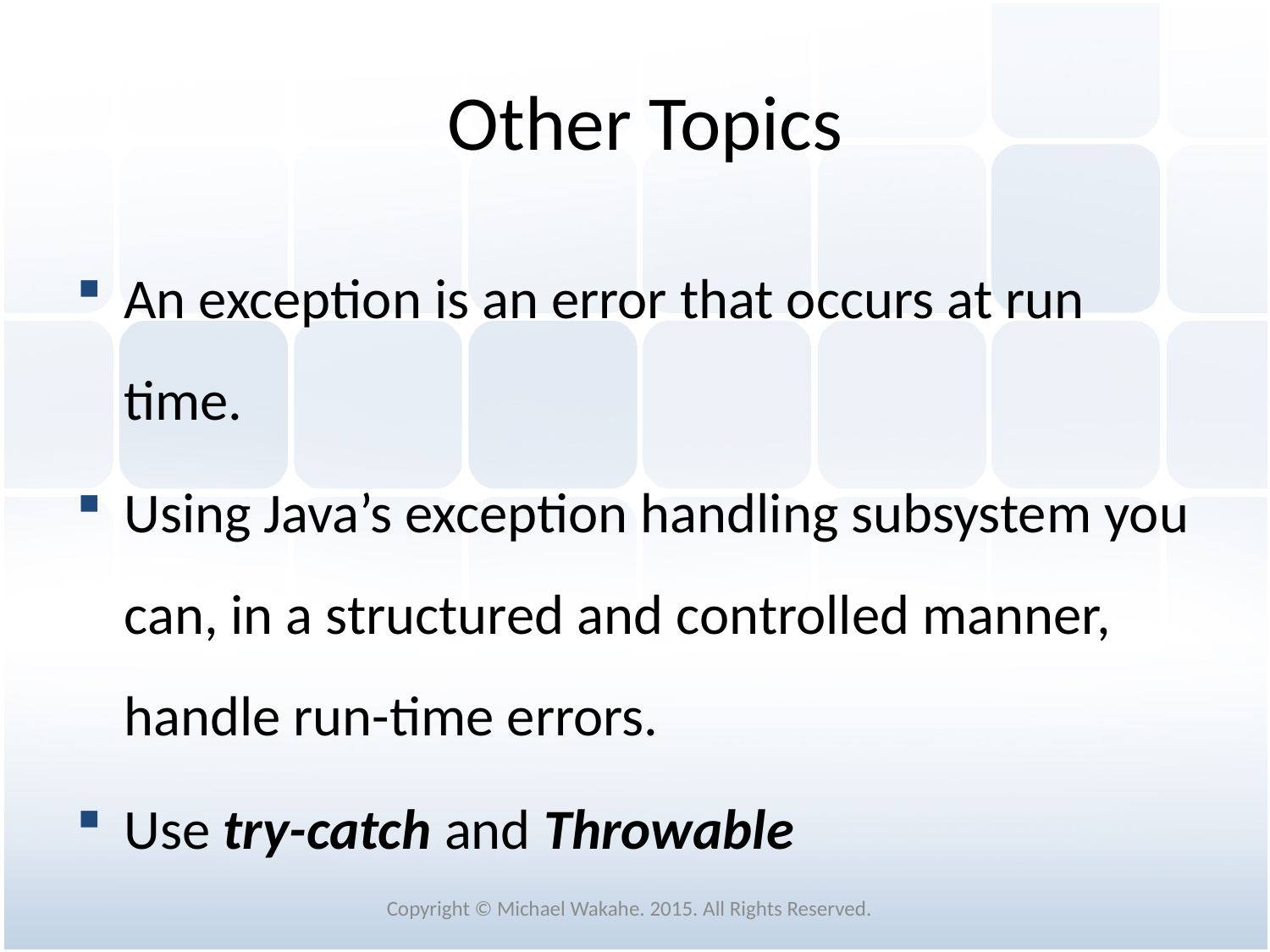

# Other Topics
An exception is an error that occurs at run time.
Using Java’s exception handling subsystem you can, in a structured and controlled manner, handle run-time errors.
Use try-catch and Throwable
Copyright © Michael Wakahe. 2015. All Rights Reserved.